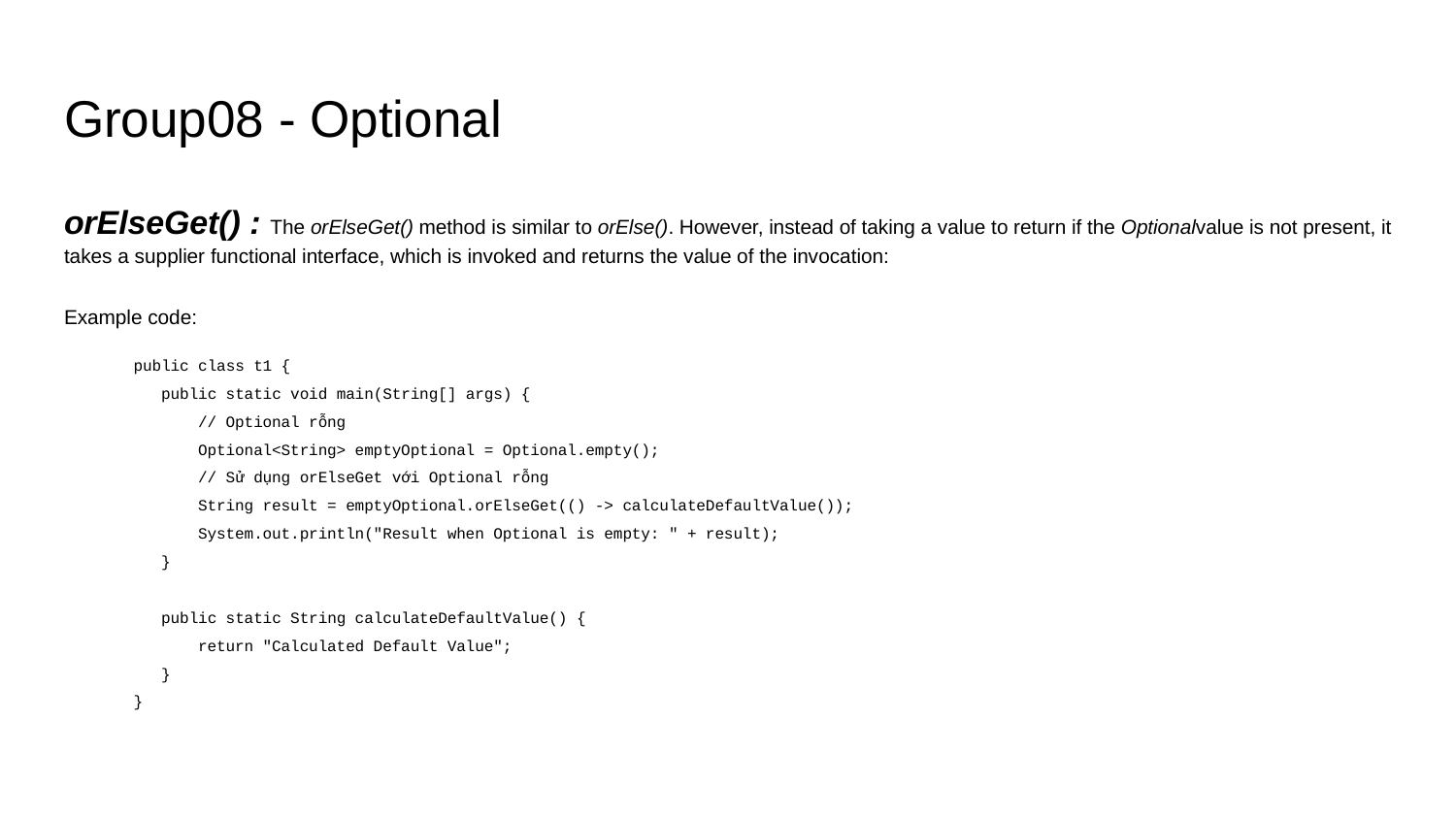

# Group08 - Optional
orElseGet() : The orElseGet() method is similar to orElse(). However, instead of taking a value to return if the Optionalvalue is not present, it takes a supplier functional interface, which is invoked and returns the value of the invocation:
Example code:
public class t1 {
   public static void main(String[] args) {
       // Optional rỗng
       Optional<String> emptyOptional = Optional.empty();
       // Sử dụng orElseGet với Optional rỗng
       String result = emptyOptional.orElseGet(() -> calculateDefaultValue());
       System.out.println("Result when Optional is empty: " + result);
   }

   public static String calculateDefaultValue() {
       return "Calculated Default Value";
   }
}